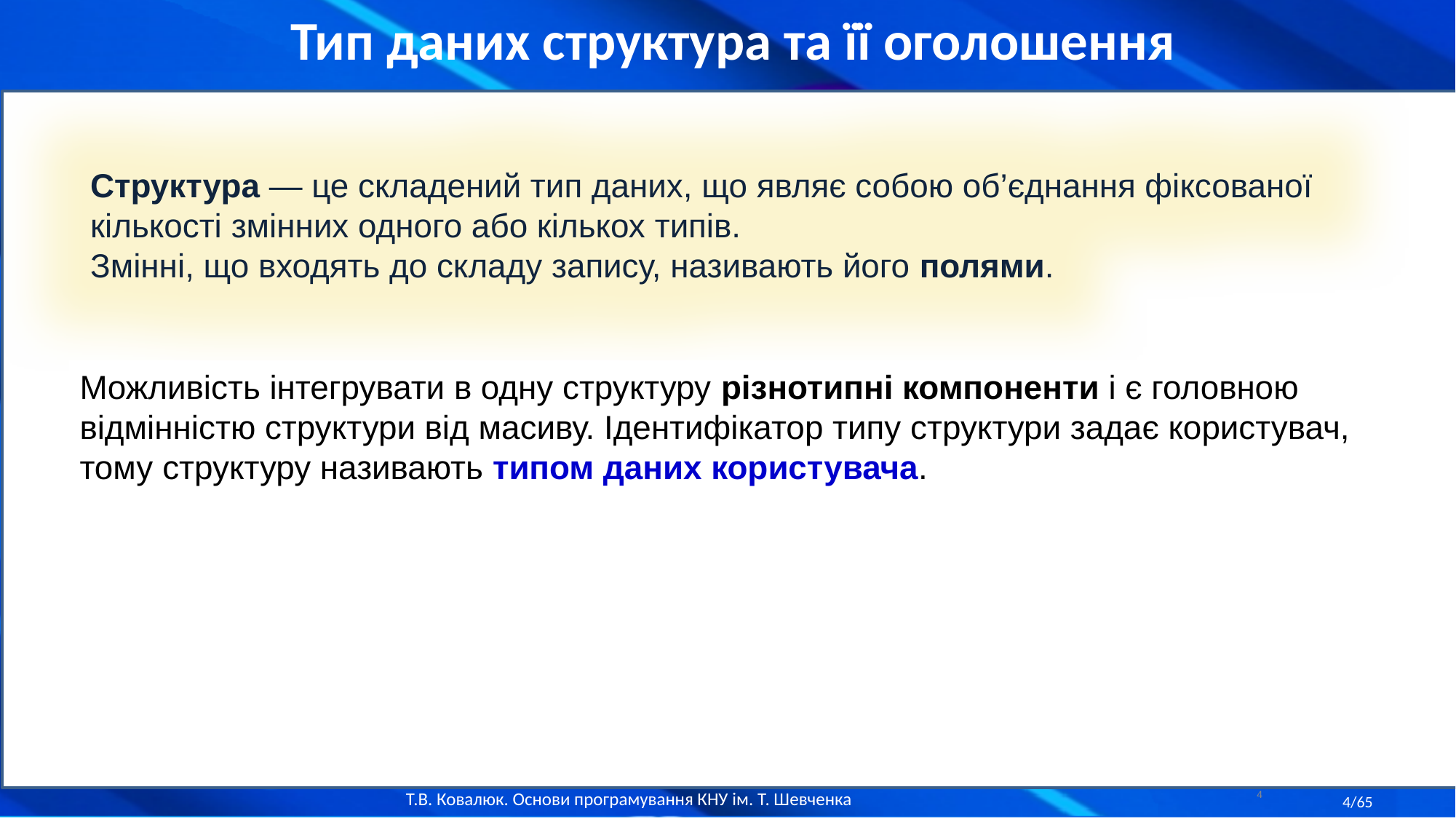

Тип даних структура та її оголошення
Структура — це складений тип даних, що являє собою об’єднання фіксованої кількості змінних одного або кількох типів.
Змінні, що входять до складу запису, називають його полями.
Можливість інтегрувати в одну структуру різнотипні компоненти і є головною відмінністю структури від масиву. Ідентифікатор типу структури задає користувач, тому структуру називають типом даних користувача.
4